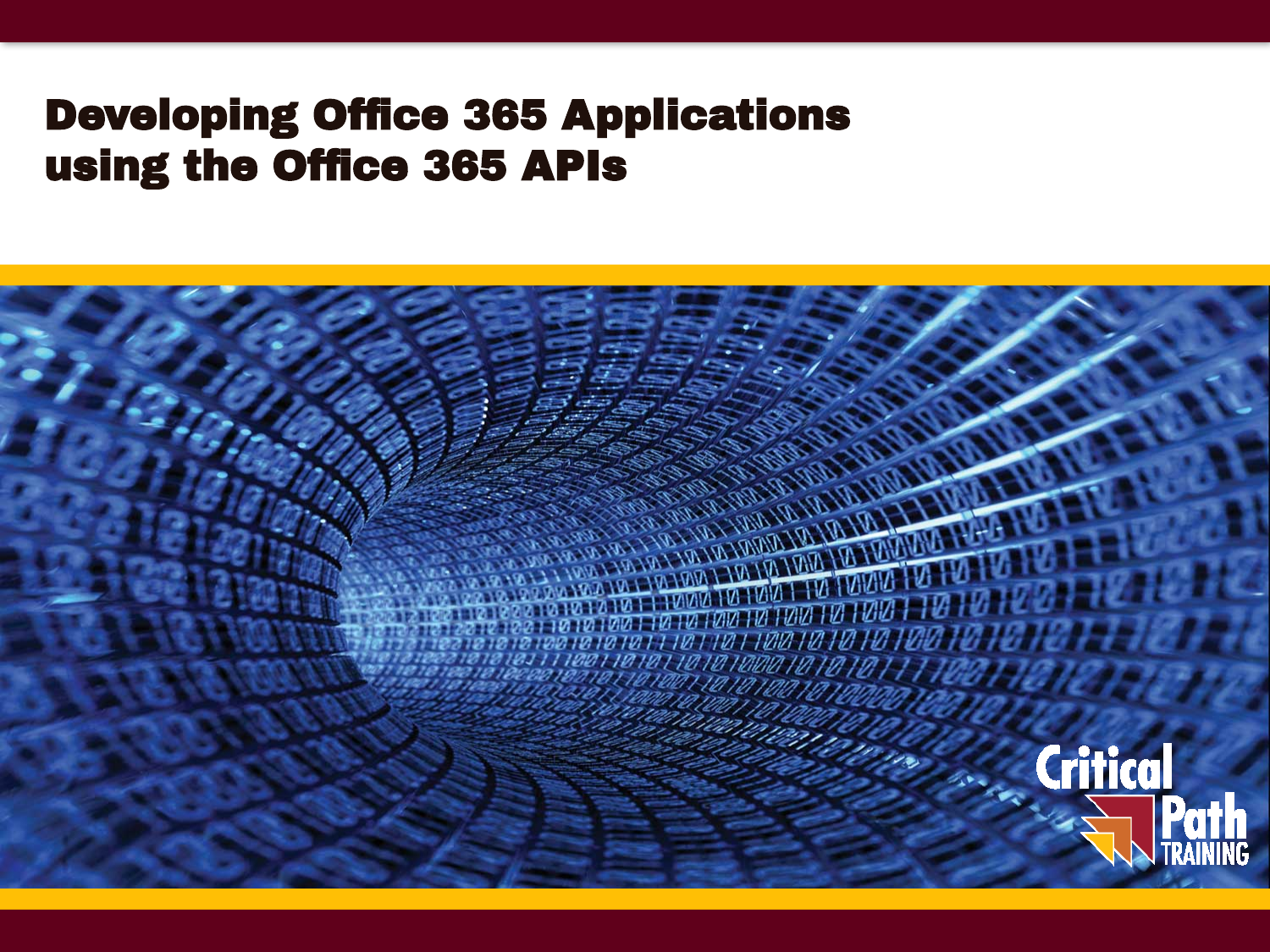

# Developing Office 365 Applications using the Office 365 APIs